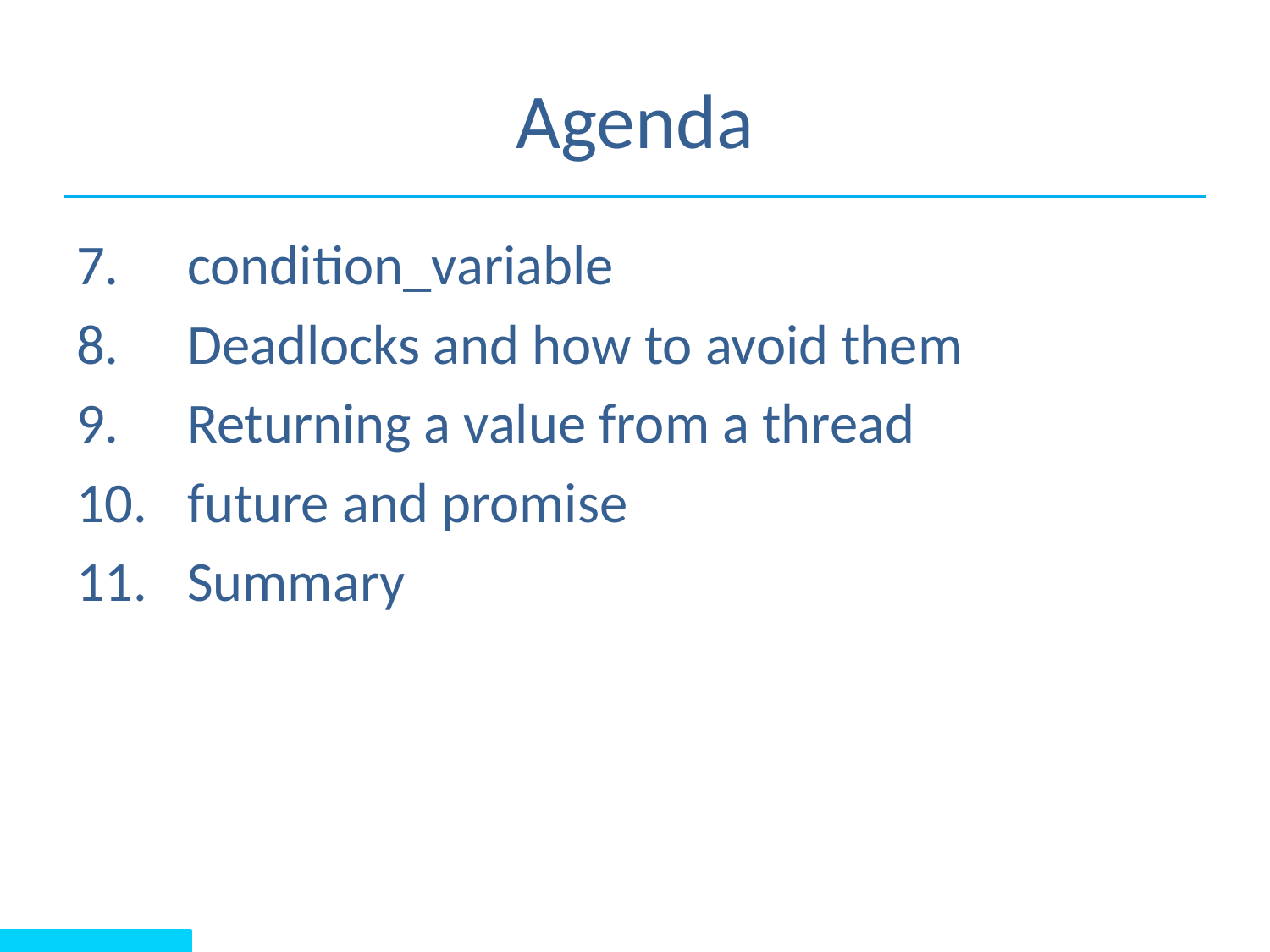

# Agenda
condition_variable
Deadlocks and how to avoid them
Returning a value from a thread
future and promise
Summary